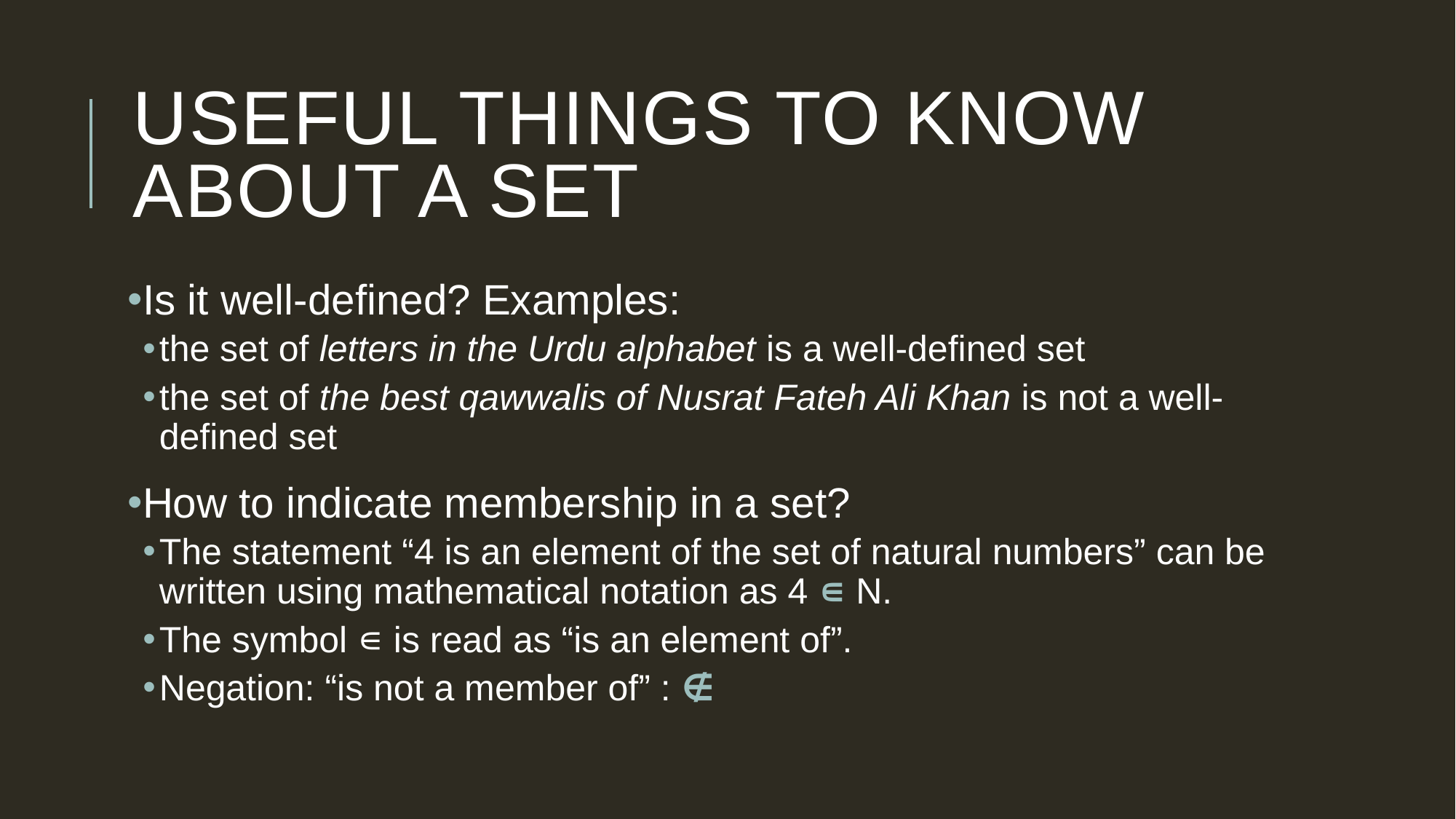

# Useful things to know about a set
Is it well-defined? Examples:
the set of letters in the Urdu alphabet is a well-defined set
the set of the best qawwalis of Nusrat Fateh Ali Khan is not a well-defined set
How to indicate membership in a set?
The statement “4 is an element of the set of natural numbers” can be written using mathematical notation as 4 ∊ N.
The symbol ∊ is read as “is an element of”.
Negation: “is not a member of” : ∉